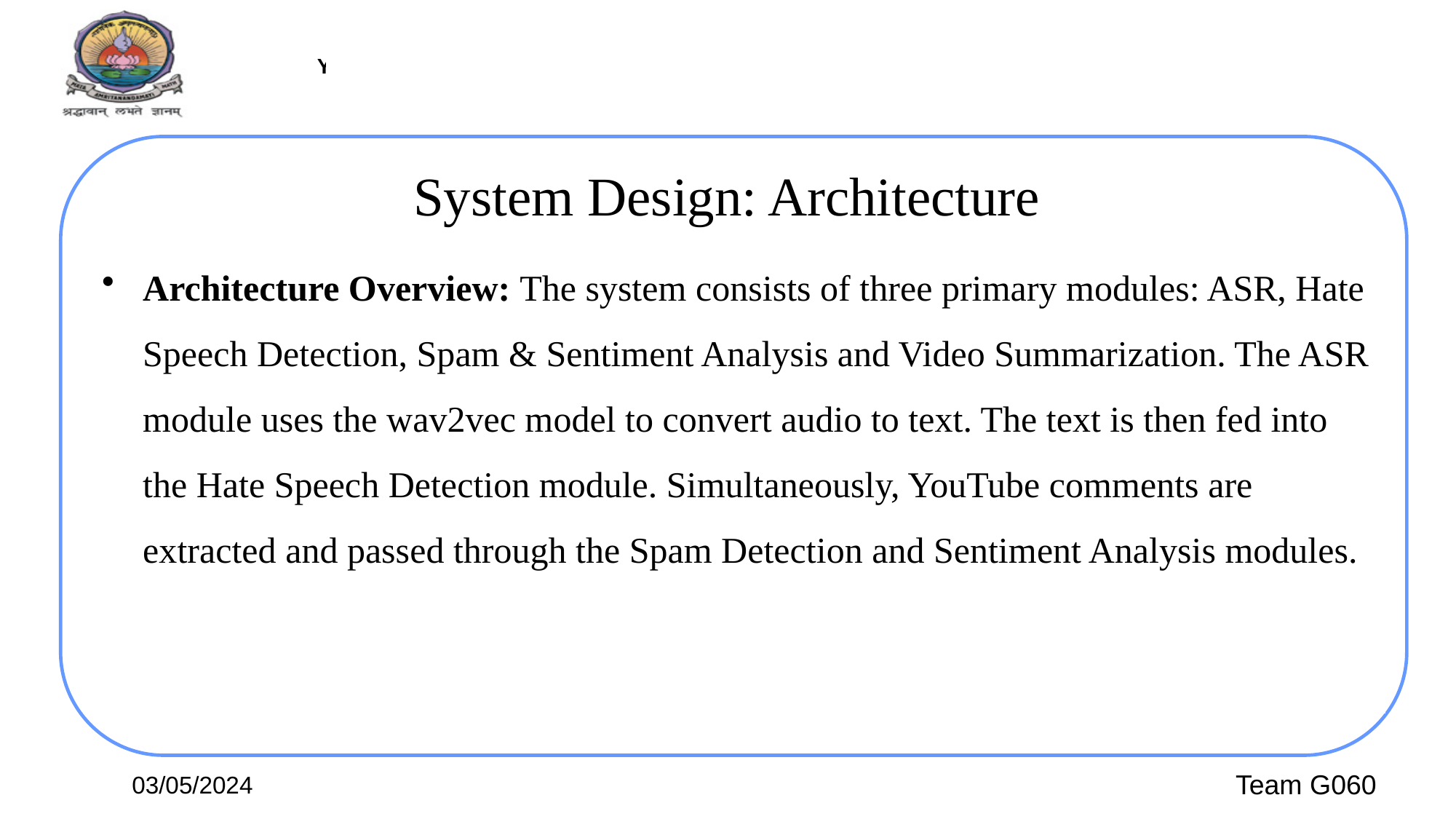

# System Design: Architecture
Architecture Overview: The system consists of three primary modules: ASR, Hate Speech Detection, Spam & Sentiment Analysis and Video Summarization. The ASR module uses the wav2vec model to convert audio to text. The text is then fed into the Hate Speech Detection module. Simultaneously, YouTube comments are extracted and passed through the Spam Detection and Sentiment Analysis modules.